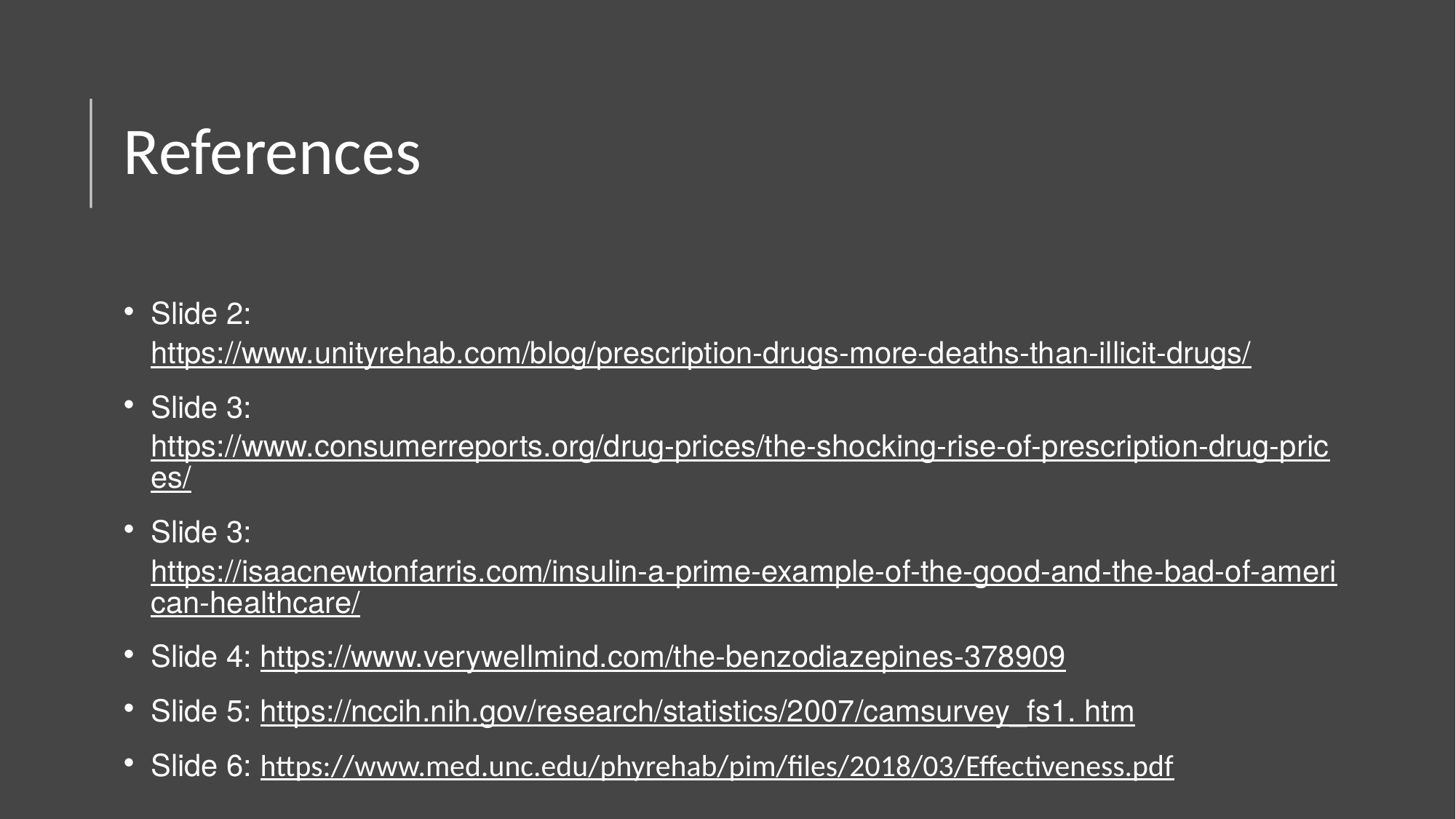

# References
Slide 2: https://www.unityrehab.com/blog/prescription-drugs-more-deaths-than-illicit-drugs/
Slide 3:  https://www.consumerreports.org/drug-prices/the-shocking-rise-of-prescription-drug-prices/
Slide 3: https://isaacnewtonfarris.com/insulin-a-prime-example-of-the-good-and-the-bad-of-american-healthcare/
Slide 4: https://www.verywellmind.com/the-benzodiazepines-378909
Slide 5: https://nccih.nih.gov/research/statistics/2007/camsurvey_fs1. htm
Slide 6: https://www.med.unc.edu/phyrehab/pim/files/2018/03/Effectiveness.pdf